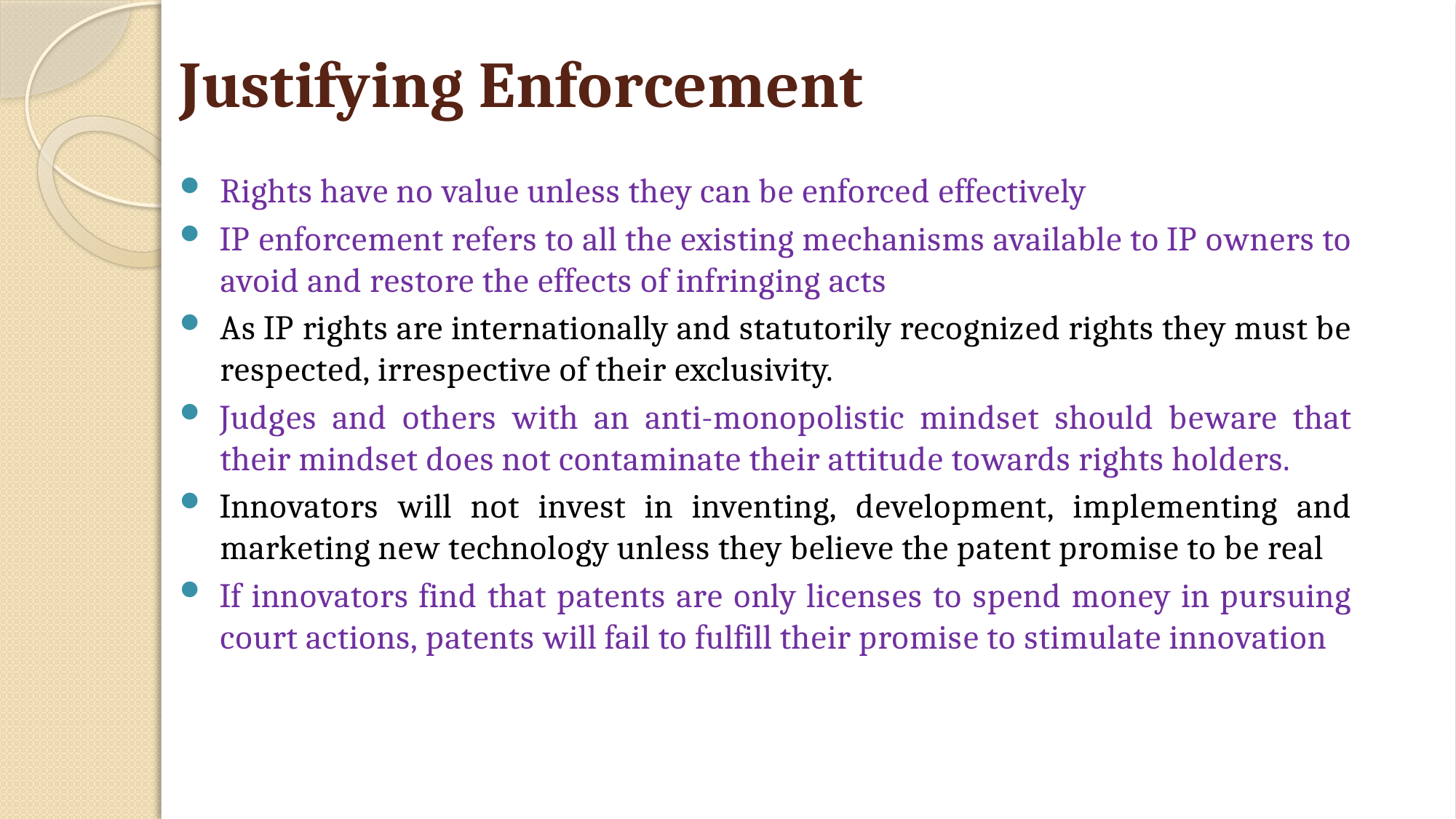

# Justifying Enforcement
Rights have no value unless they can be enforced effectively
IP enforcement refers to all the existing mechanisms available to IP owners to avoid and restore the effects of infringing acts
As IP rights are internationally and statutorily recognized rights they must be respected, irrespective of their exclusivity.
Judges and others with an anti-monopolistic mindset should beware that their mindset does not contaminate their attitude towards rights holders.
Innovators will not invest in inventing, development, implementing and marketing new technology unless they believe the patent promise to be real
If innovators find that patents are only licenses to spend money in pursuing court actions, patents will fail to fulfill their promise to stimulate innovation